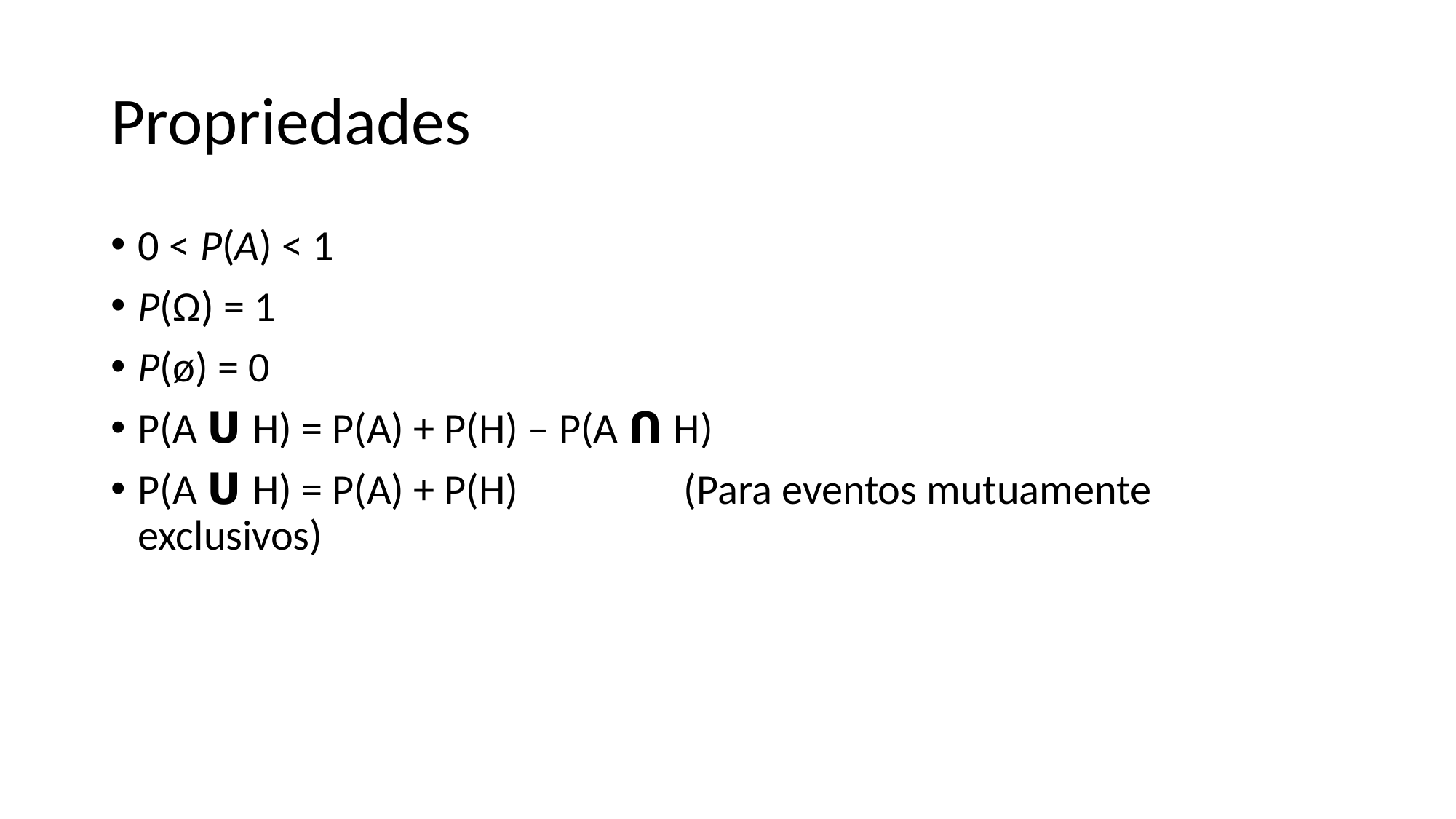

# Propriedades
0 < P(A) < 1
P(Ω) = 1
P(ø) = 0
P(A ꓴ H) = P(A) + P(H) – P(A ꓵ H)
P(A ꓴ H) = P(A) + P(H) 		(Para eventos mutuamente exclusivos)